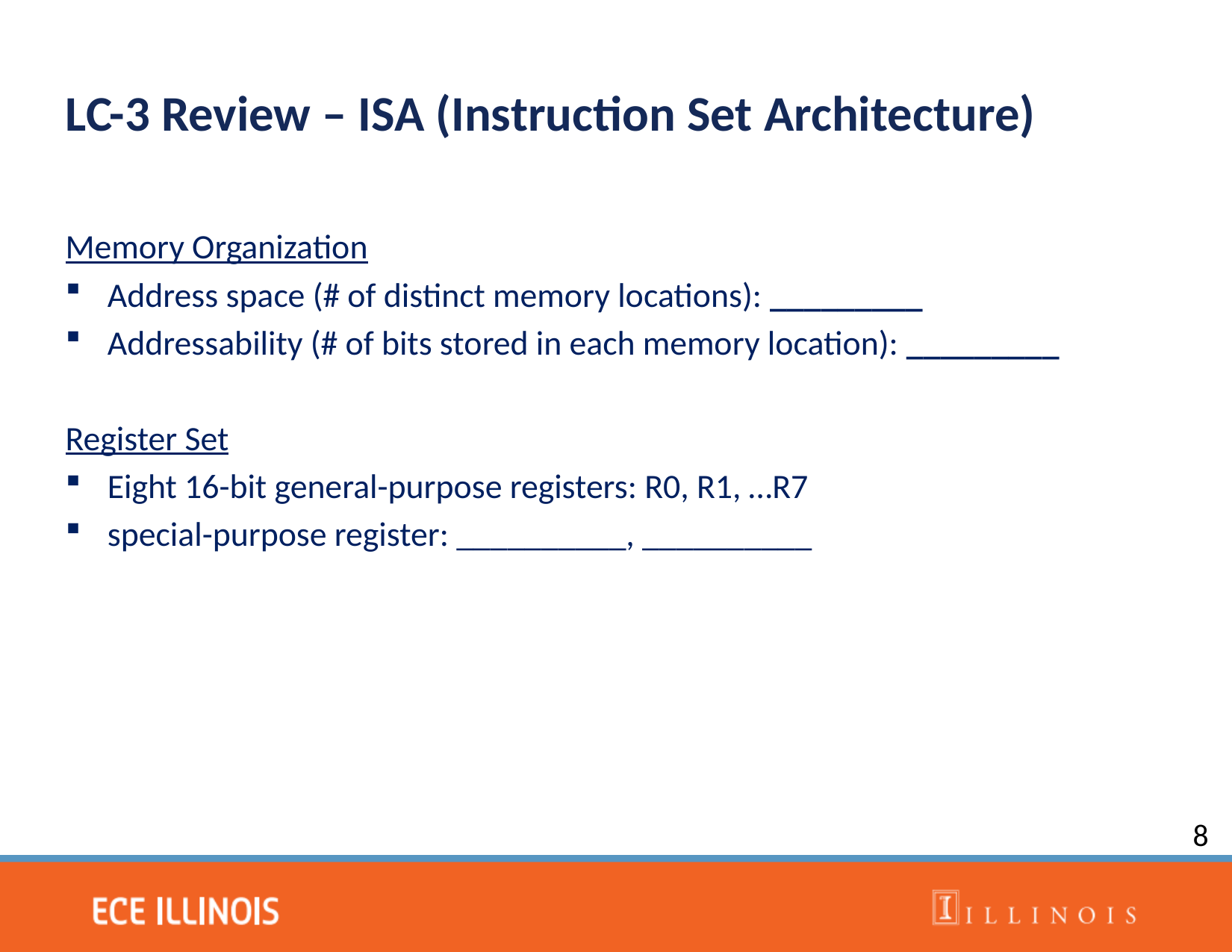

LC-3 Review – ISA (Instruction Set Architecture)
Memory Organization
Address space (# of distinct memory locations): _________
Addressability (# of bits stored in each memory location): _________

Register Set
Eight 16-bit general-purpose registers: R0, R1, …R7
special-purpose register: __________, __________

8